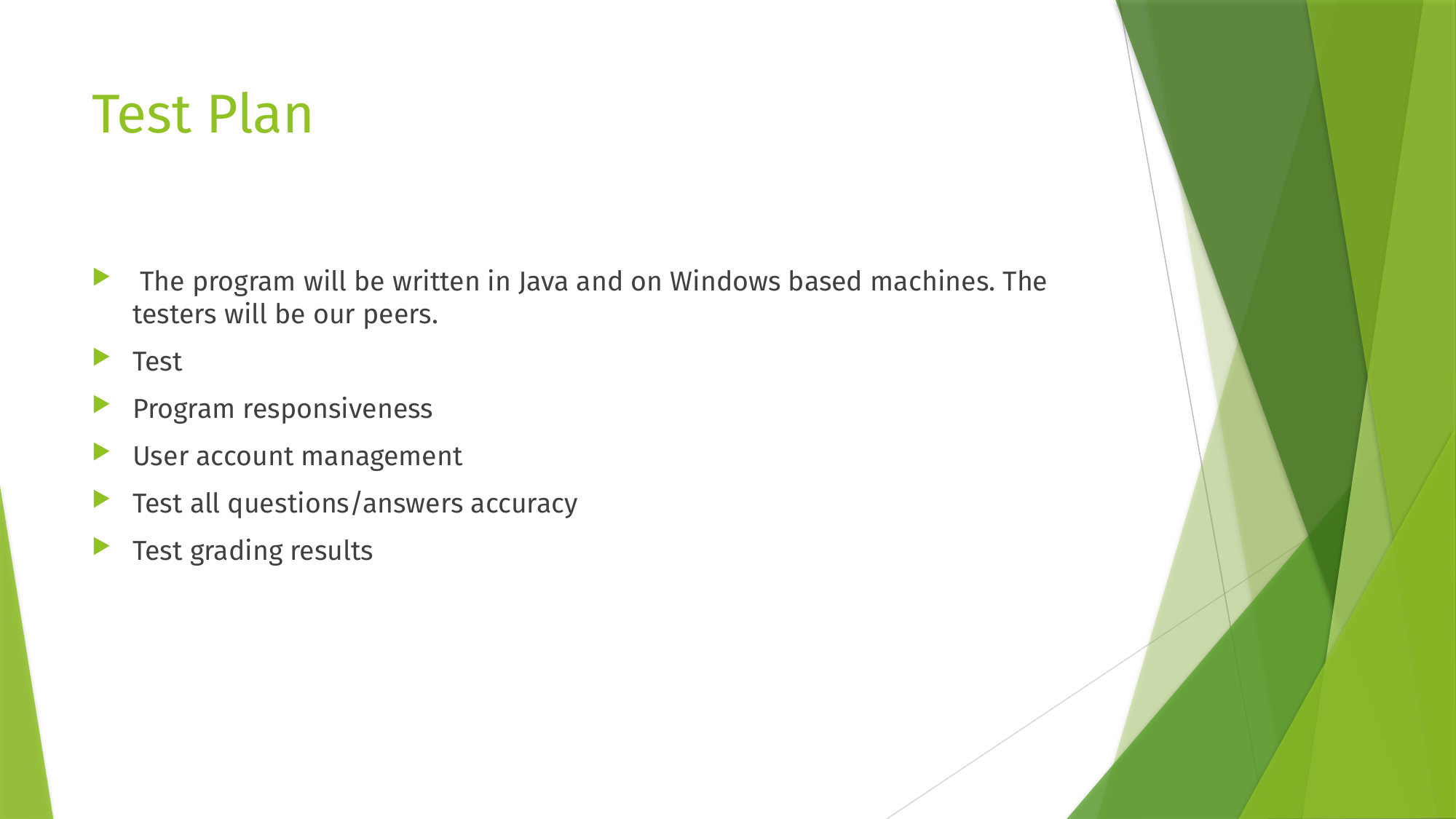

# Test Plan
 The program will be written in Java and on Windows based machines. The testers will be our peers.
Test
Program responsiveness
User account management
Test all questions/answers accuracy
Test grading results